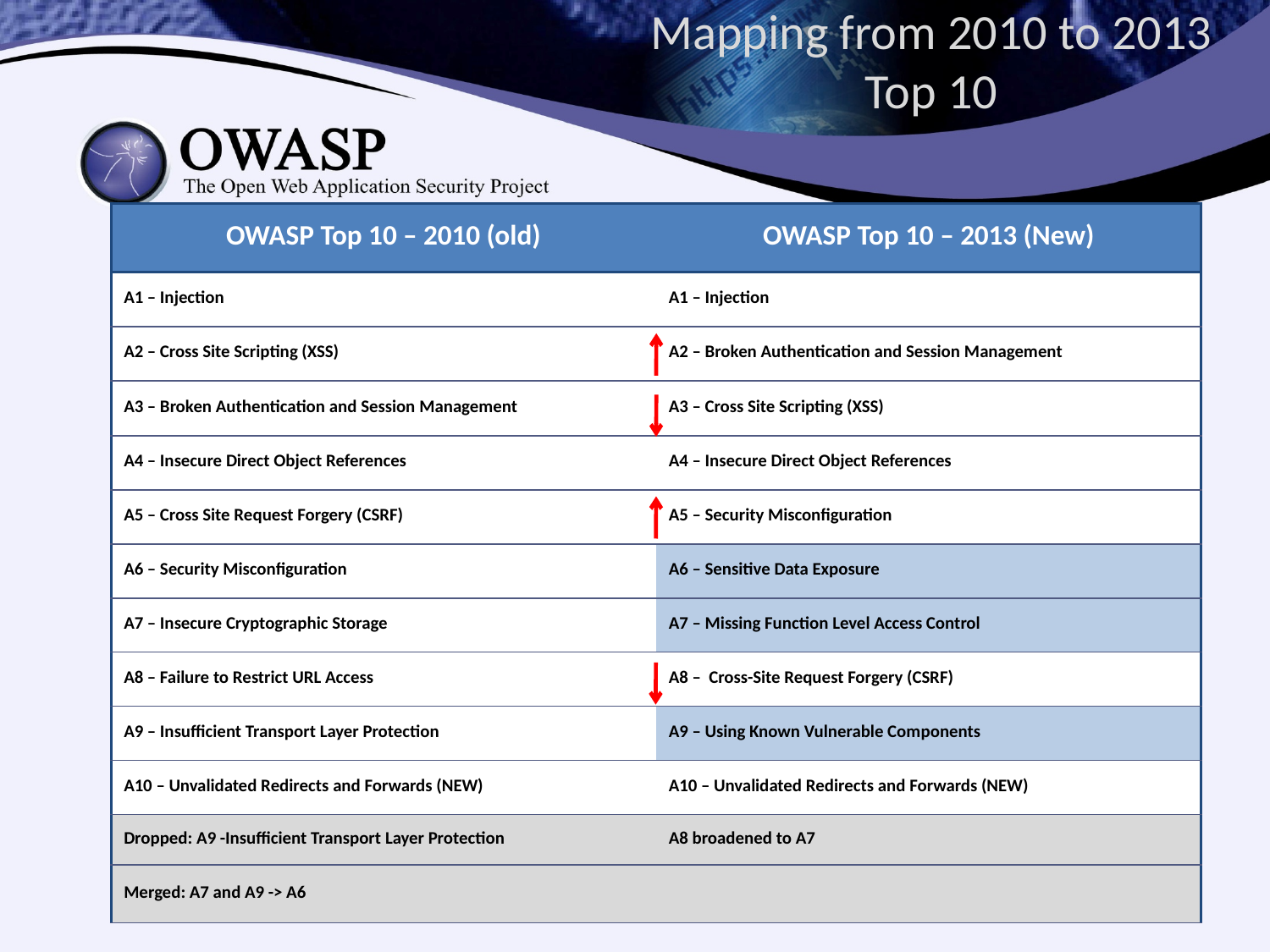

# Mapping from 2010 to 2013 Top 10
| OWASP Top 10 – 2010 (old) | OWASP Top 10 – 2013 (New) |
| --- | --- |
| A1 – Injection | A1 – Injection |
| A2 – Cross Site Scripting (XSS) | A2 – Broken Authentication and Session Management |
| A3 – Broken Authentication and Session Management | A3 – Cross Site Scripting (XSS) |
| A4 – Insecure Direct Object References | A4 – Insecure Direct Object References |
| A5 – Cross Site Request Forgery (CSRF) | A5 – Security Misconfiguration |
| A6 – Security Misconfiguration | A6 – Sensitive Data Exposure |
| A7 – Insecure Cryptographic Storage | A7 – Missing Function Level Access Control |
| A8 – Failure to Restrict URL Access | A8 – Cross-Site Request Forgery (CSRF) |
| A9 – Insufficient Transport Layer Protection | A9 – Using Known Vulnerable Components |
| A10 – Unvalidated Redirects and Forwards (NEW) | A10 – Unvalidated Redirects and Forwards (NEW) |
| Dropped: A9 -Insufficient Transport Layer Protection | A8 broadened to A7 |
| Merged: A7 and A9 -> A6 |  |